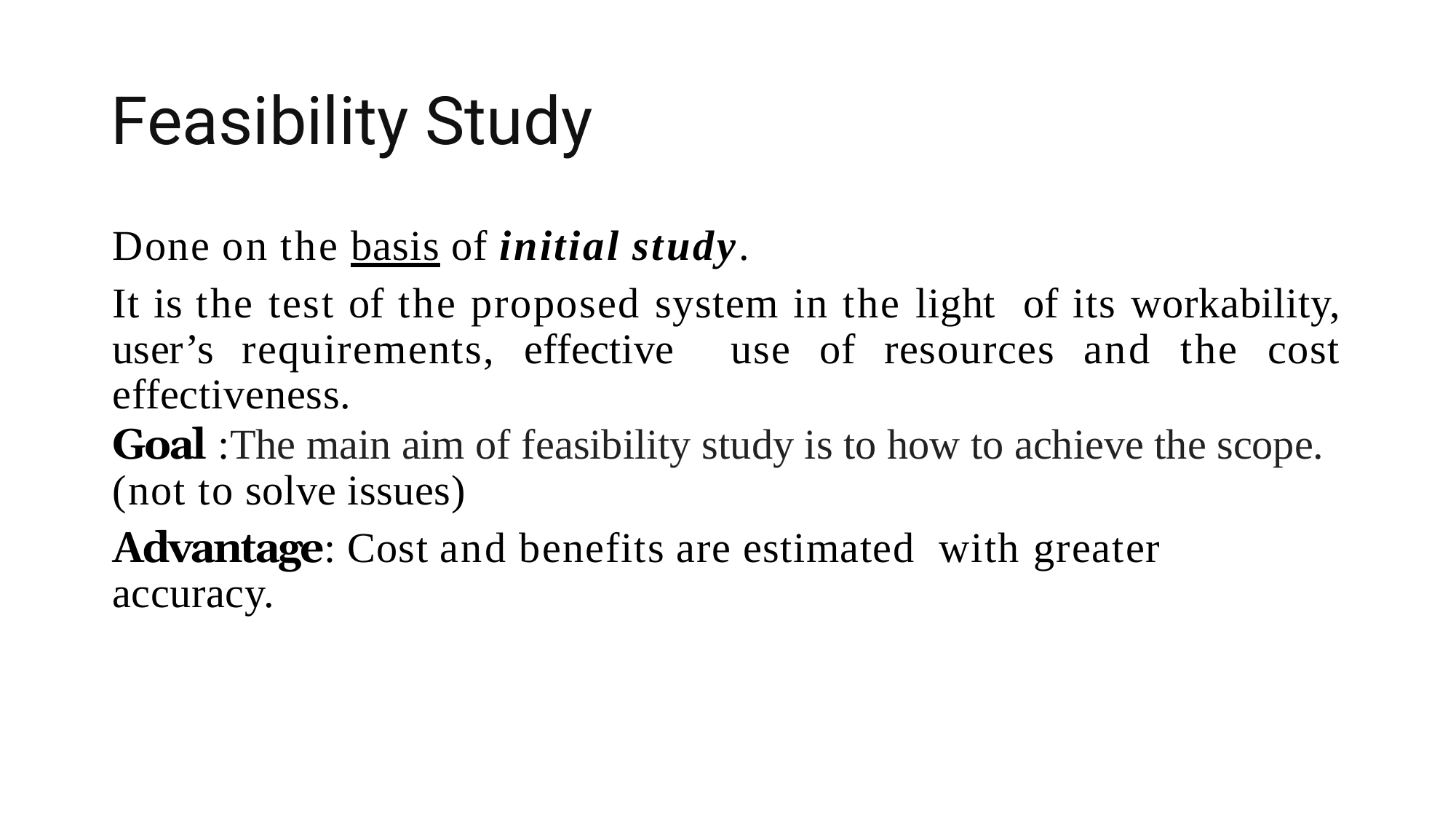

# Feasibility Study
Done on the basis of initial study.
It is the test of the proposed system in the light  of its workability, user’s requirements, effective  use of resources and the cost effectiveness.
Goal :The main aim of feasibility study is to how to achieve the scope. (not to solve issues)
Advantage: Cost and benefits are estimated  with greater accuracy.